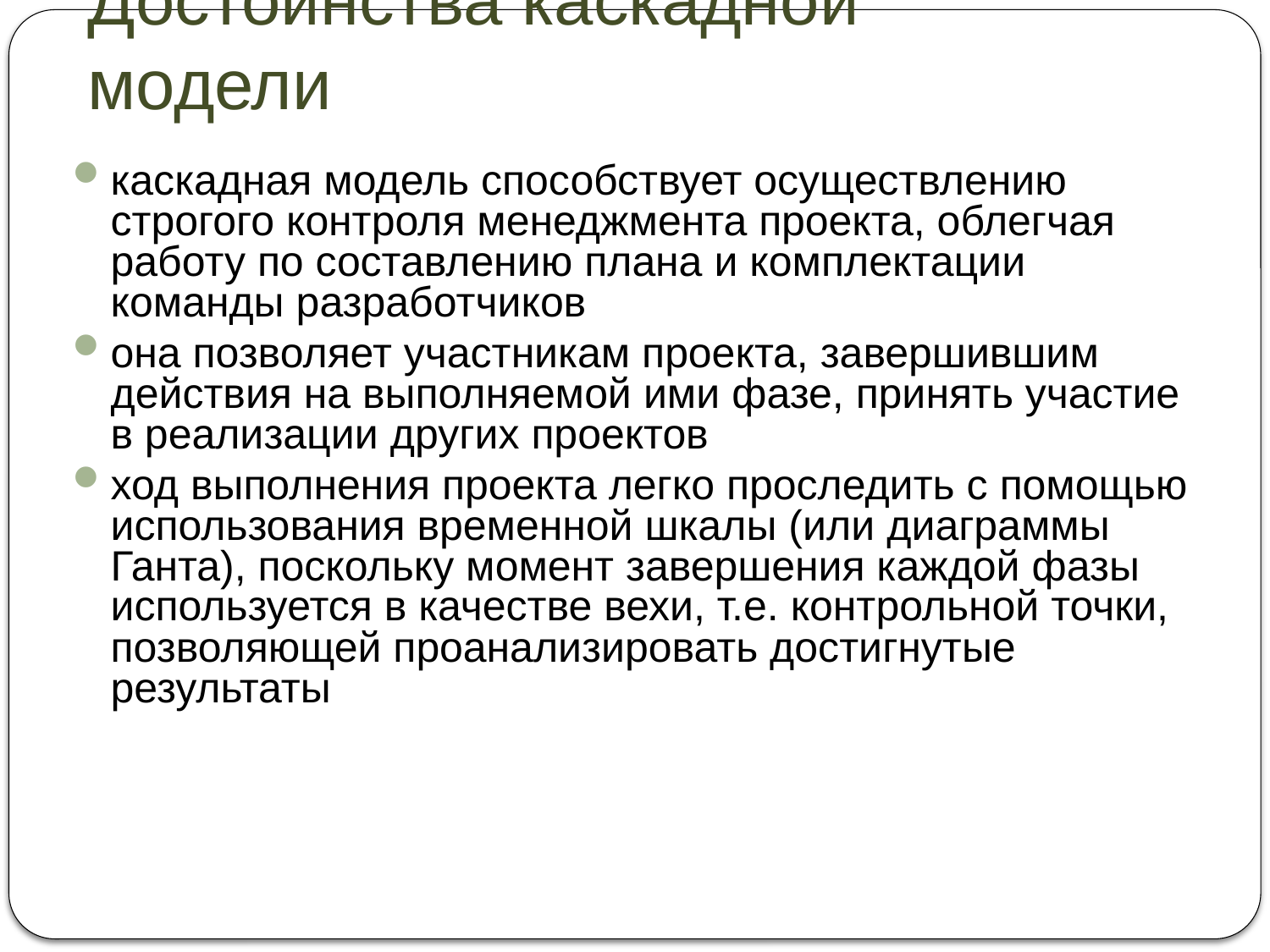

# Достоинства каскадной модели
каскадная модель способствует осуществлению строгого контроля менеджмента проекта, облегчая работу по составлению плана и комплектации команды разработчиков
она позволяет участникам проекта, завершившим действия на выполняемой ими фазе, принять участие в реализации других проектов
ход выполнения проекта легко проследить с помощью использования временной шкалы (или диаграммы Ганта), поскольку момент завершения каждой фазы используется в качестве вехи, т.е. контрольной точки, позволяющей проанализировать достигнутые результаты